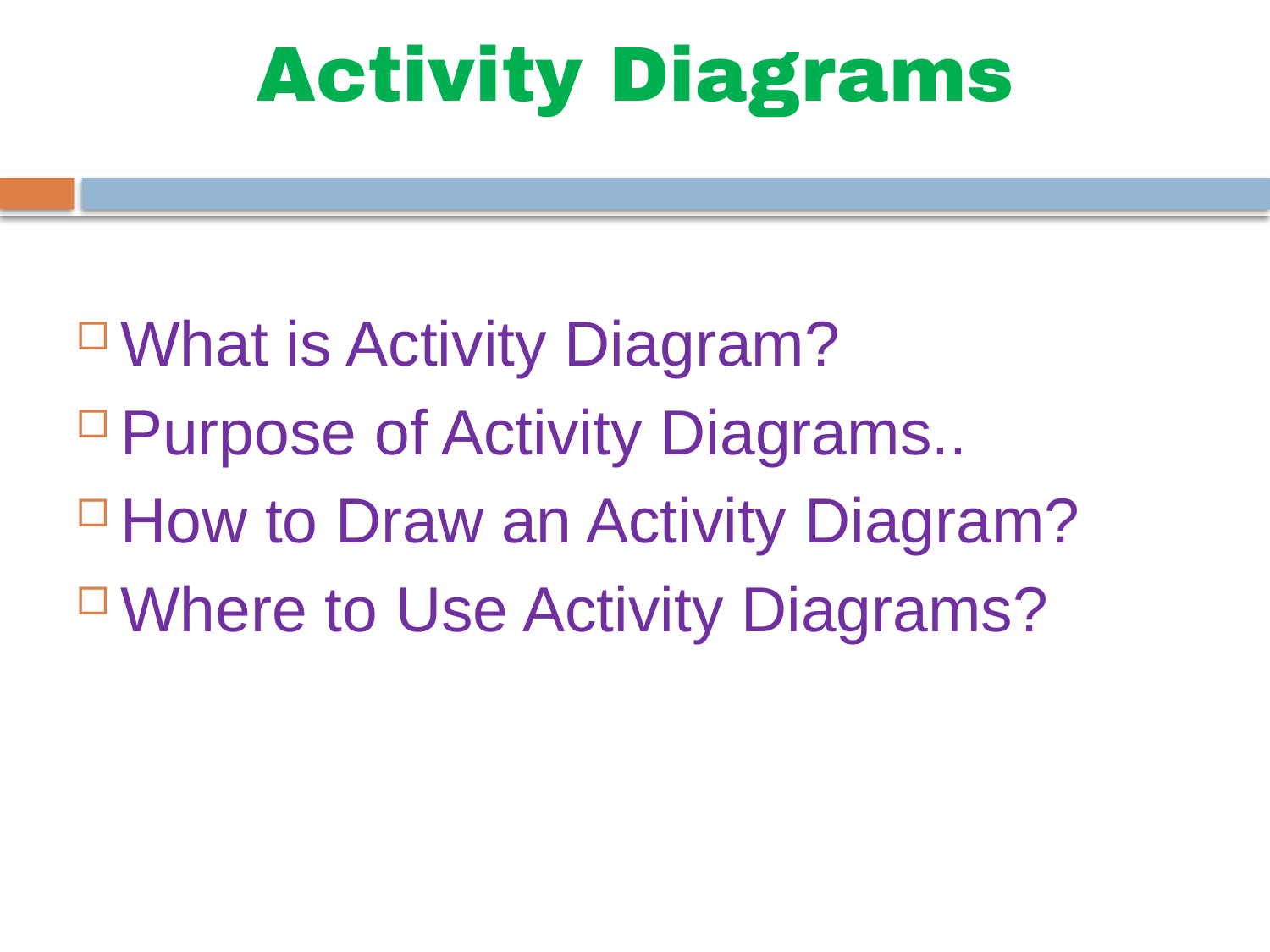

# Activity Diagrams
What is Activity Diagram?
Purpose of Activity Diagrams..
How to Draw an Activity Diagram?
Where to Use Activity Diagrams?